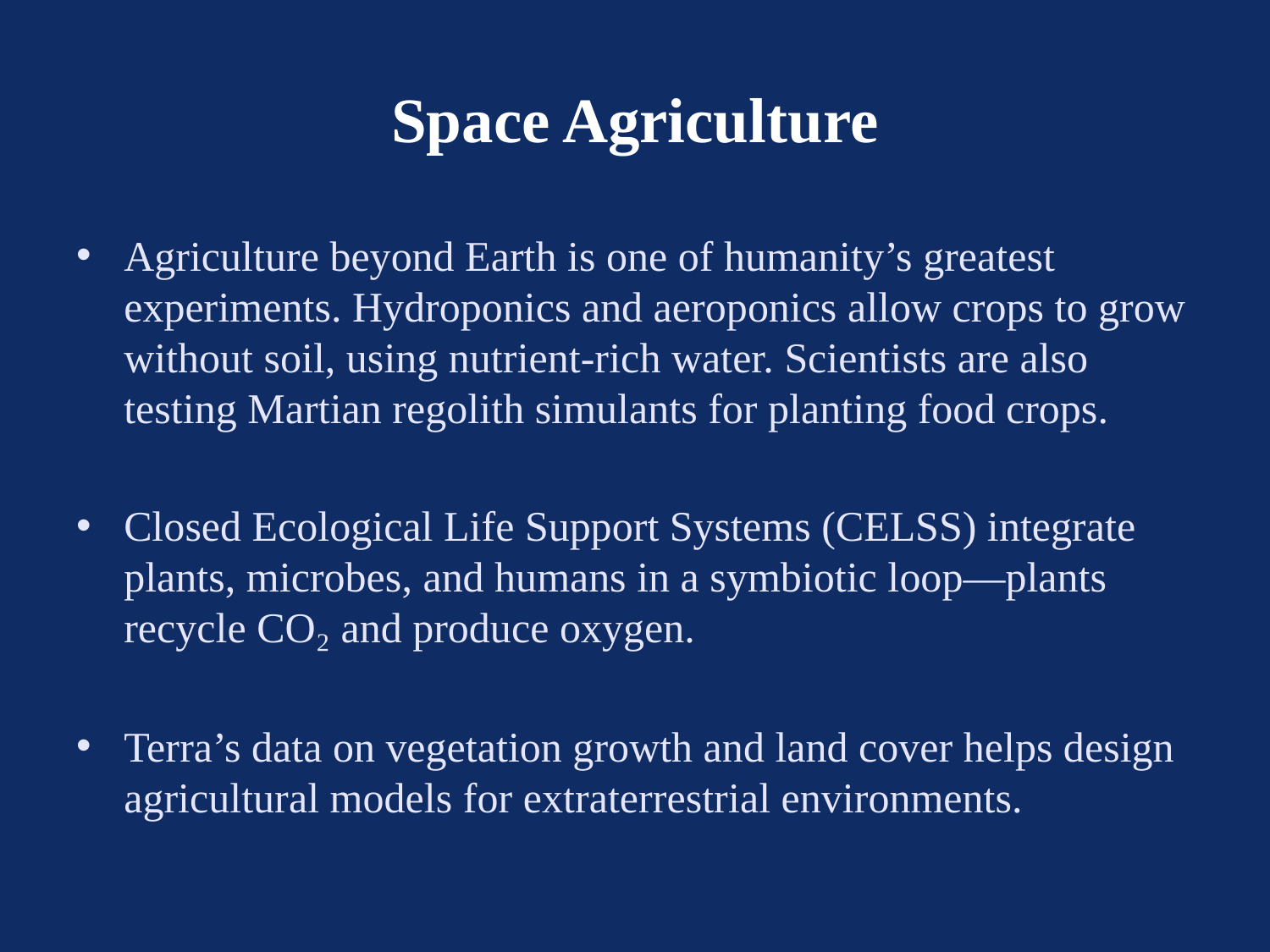

# Space Agriculture
Agriculture beyond Earth is one of humanity’s greatest experiments. Hydroponics and aeroponics allow crops to grow without soil, using nutrient-rich water. Scientists are also testing Martian regolith simulants for planting food crops.

Closed Ecological Life Support Systems (CELSS) integrate plants, microbes, and humans in a symbiotic loop—plants recycle CO₂ and produce oxygen.

Terra’s data on vegetation growth and land cover helps design agricultural models for extraterrestrial environments.